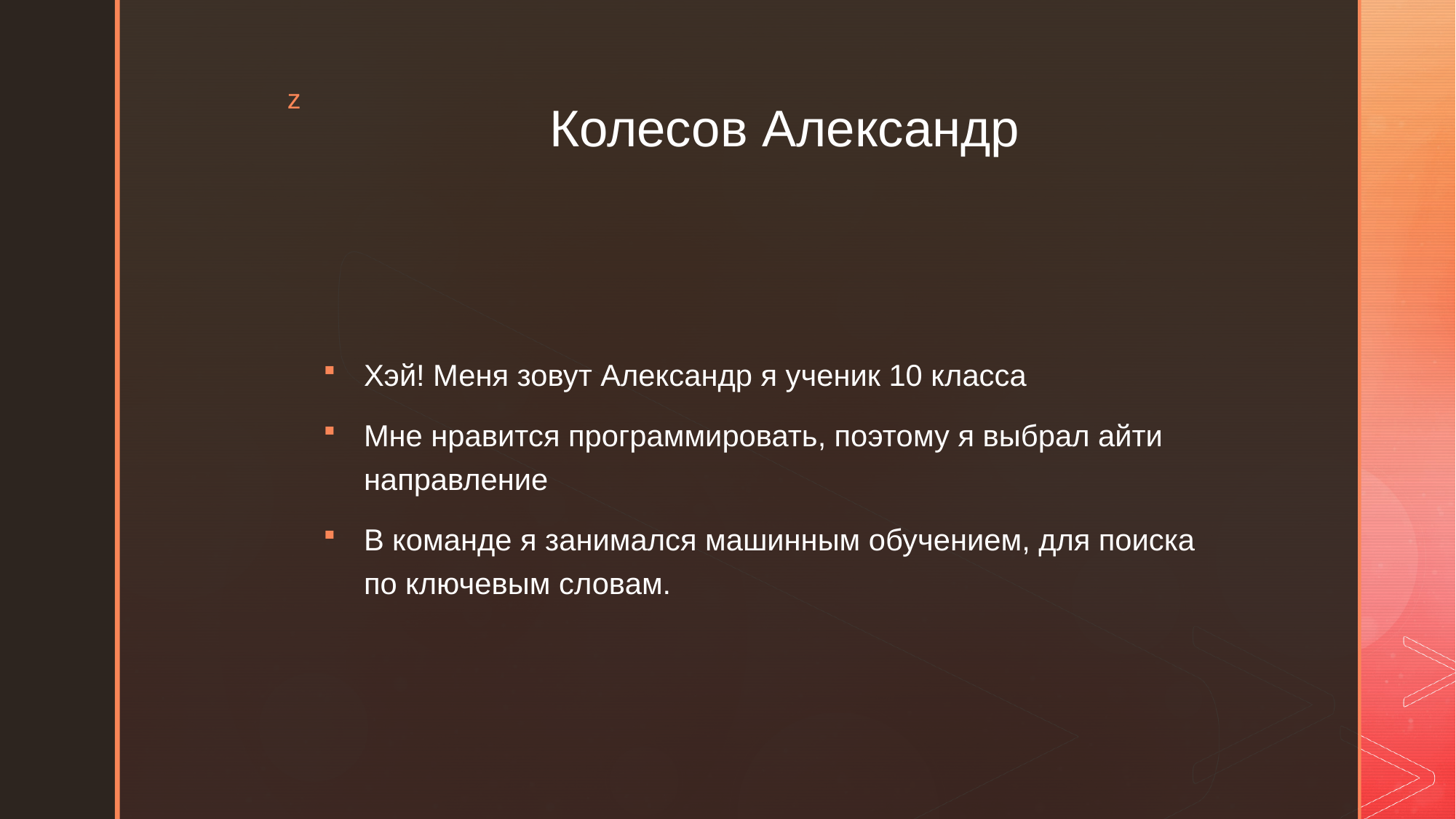

# Колесов Александр
Хэй! Меня зовут Александр я ученик 10 класса
Мне нравится программировать, поэтому я выбрал айти направление
В команде я занимался машинным обучением, для поиска по ключевым словам.